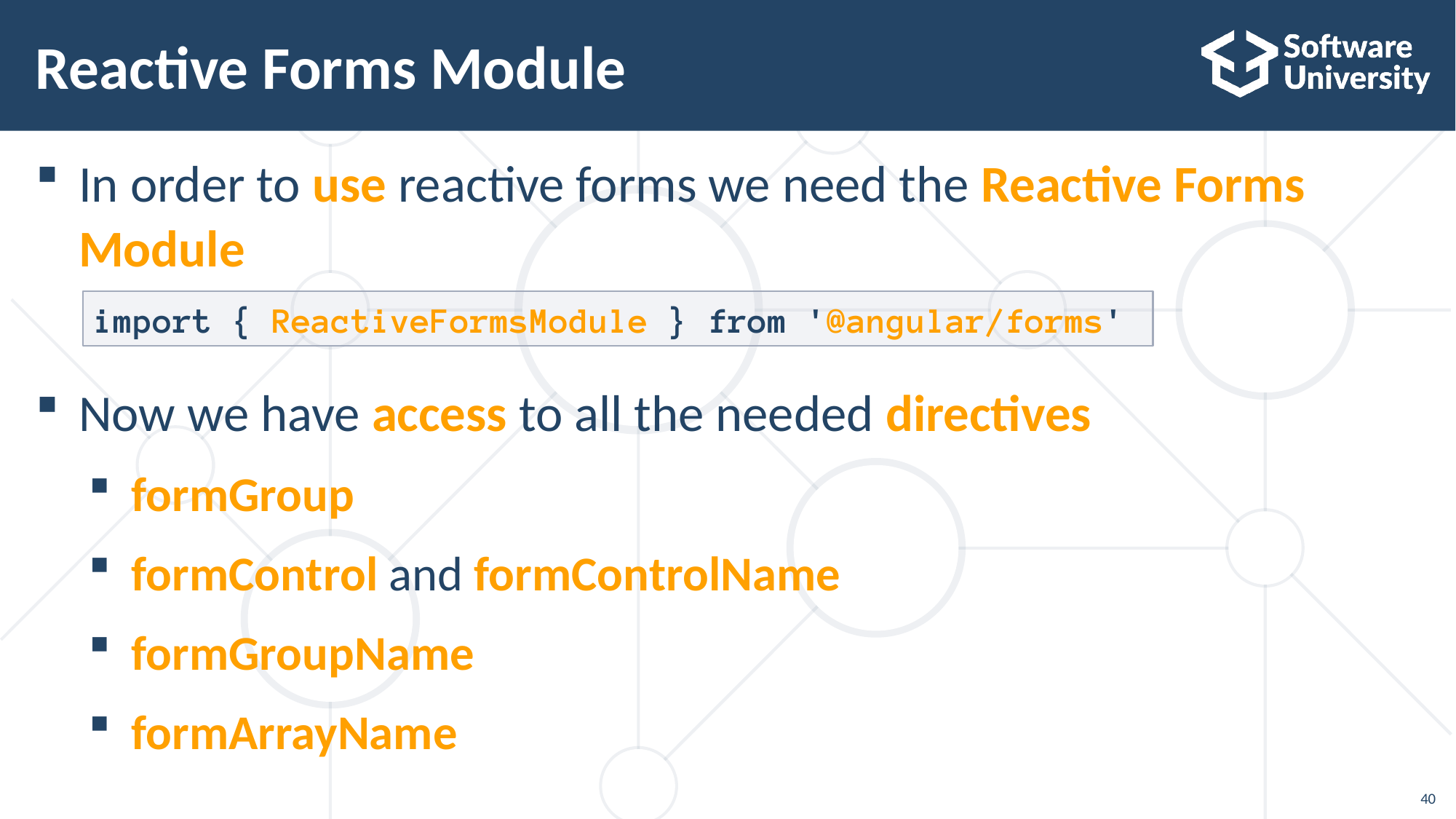

# Reactive Forms Module
In order to use reactive forms we need the Reactive Forms
Module
Now we have access to all the needed directives
formGroup
formControl and formControlName
formGroupName
formArrayName
import { ReactiveFormsModule } from '@angular/forms'
40